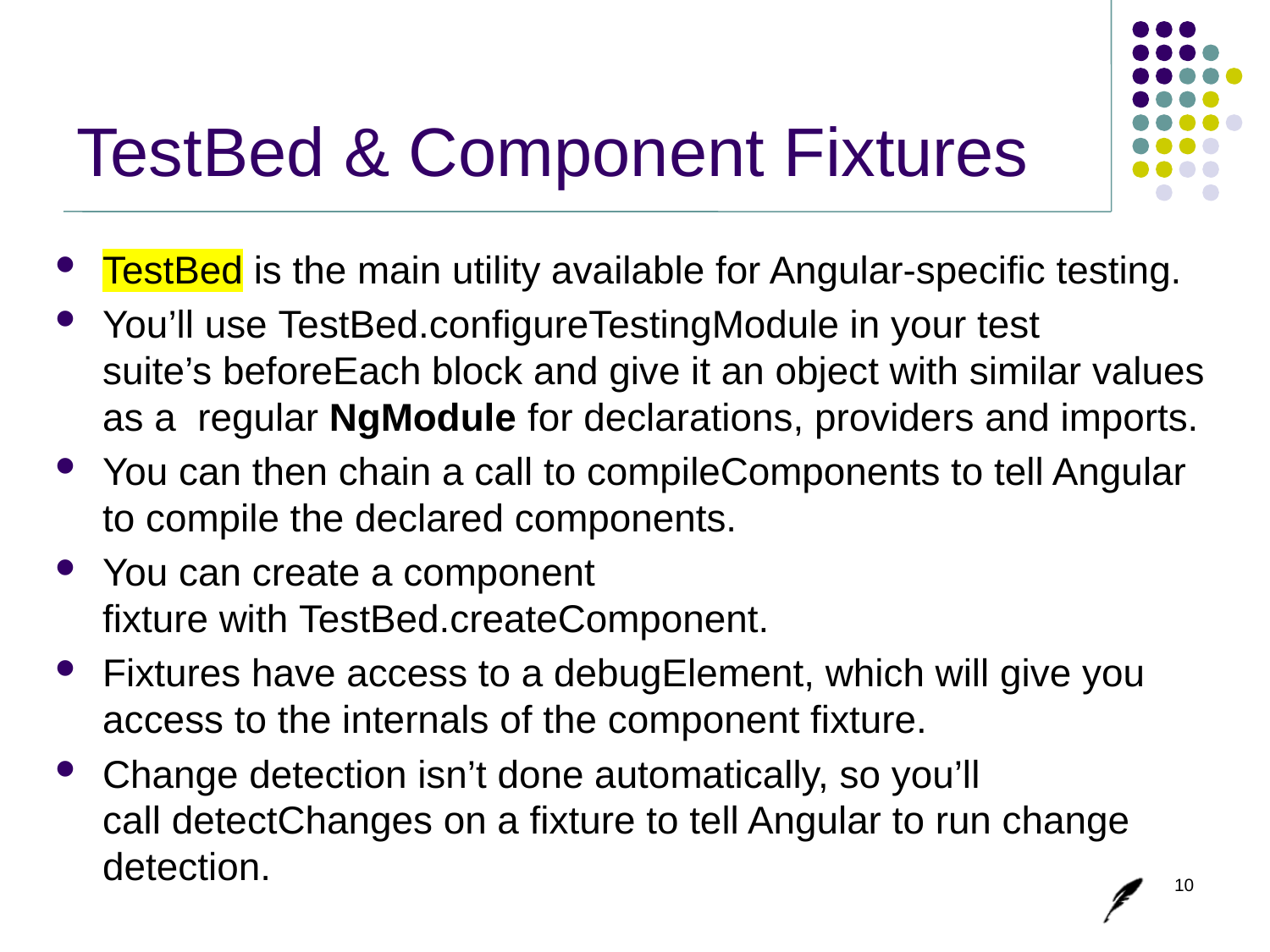

# TestBed & Component Fixtures
TestBed is the main utility available for Angular-specific testing.
You’ll use TestBed.configureTestingModule in your test suite’s beforeEach block and give it an object with similar values as a  regular NgModule for declarations, providers and imports.
You can then chain a call to compileComponents to tell Angular to compile the declared components.
You can create a component fixture with TestBed.createComponent.
Fixtures have access to a debugElement, which will give you access to the internals of the component fixture.
Change detection isn’t done automatically, so you’ll call detectChanges on a fixture to tell Angular to run change detection.

10